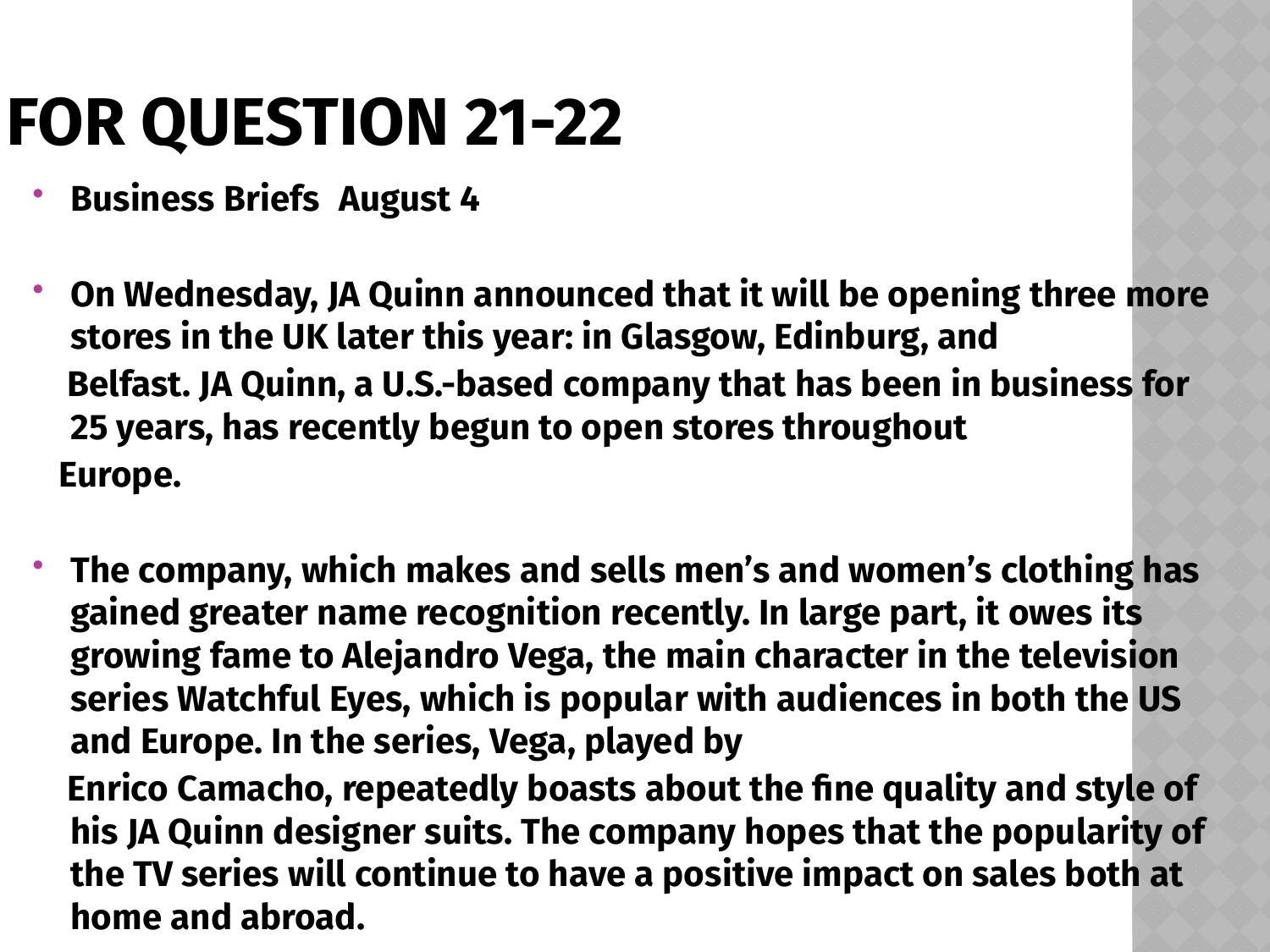

# FOR QUESTION 21-22
Business Briefs  August 4

On Wednesday, JA Quinn announced that it will be opening three more stores in the UK later this year: in Glasgow, Edinburg, and
    Belfast. JA Quinn, a U.S.-based company that has been in business for 25 years, has recently begun to open stores throughout
   Europe.

The company, which makes and sells men’s and women’s clothing has gained greater name recognition recently. In large part, it owes its growing fame to Alejandro Vega, the main character in the television series Watchful Eyes, which is popular with audiences in both the US and Europe. In the series, Vega, played by
    Enrico Camacho, repeatedly boasts about the fine quality and style of his JA Quinn designer suits. The company hopes that the popularity of the TV series will continue to have a positive impact on sales both at home and abroad.